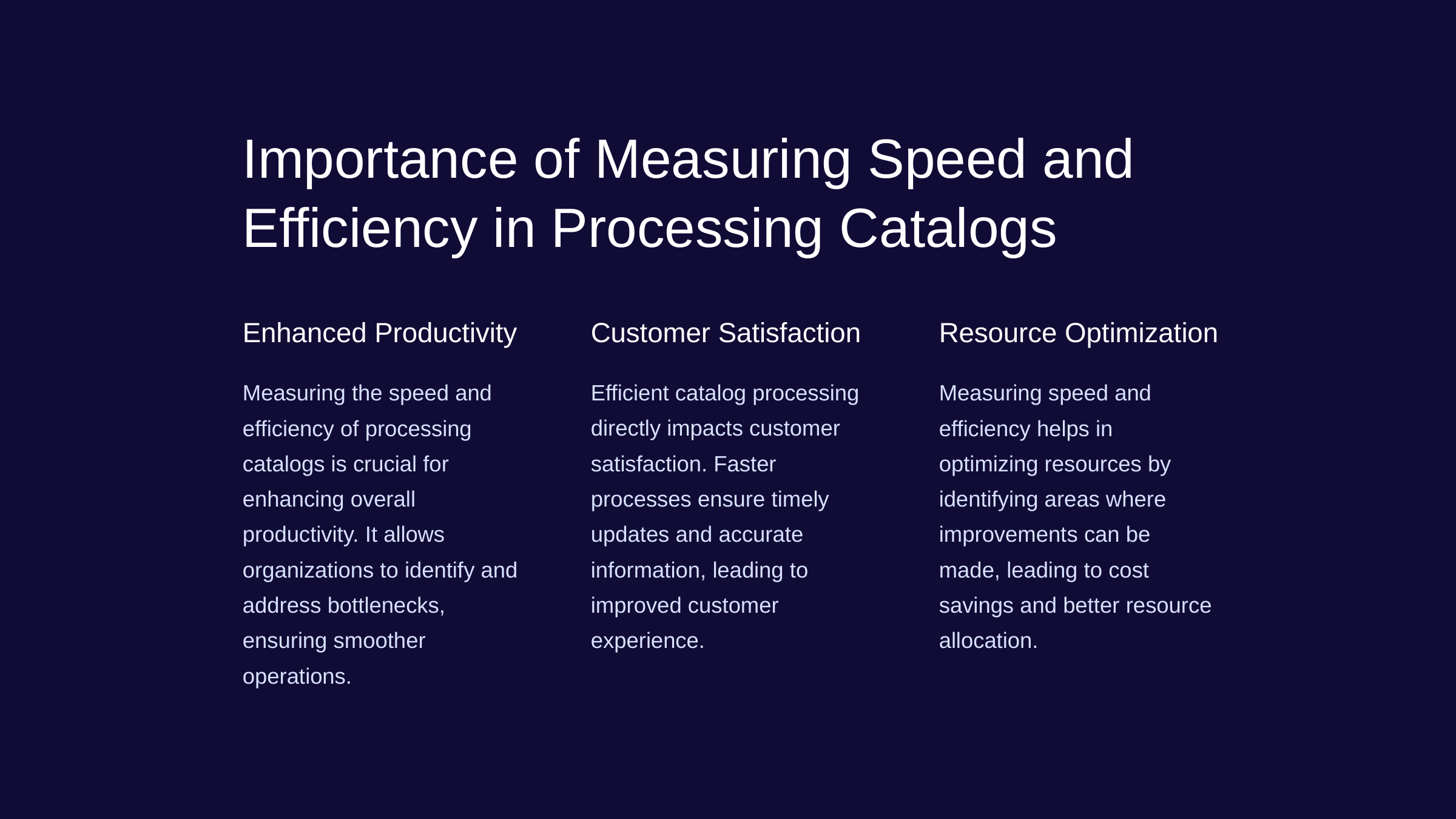

Importance of Measuring Speed and Efficiency in Processing Catalogs
Enhanced Productivity
Customer Satisfaction
Resource Optimization
Measuring the speed and efficiency of processing catalogs is crucial for enhancing overall productivity. It allows organizations to identify and address bottlenecks, ensuring smoother operations.
Efficient catalog processing directly impacts customer satisfaction. Faster processes ensure timely updates and accurate information, leading to improved customer experience.
Measuring speed and efficiency helps in optimizing resources by identifying areas where improvements can be made, leading to cost savings and better resource allocation.